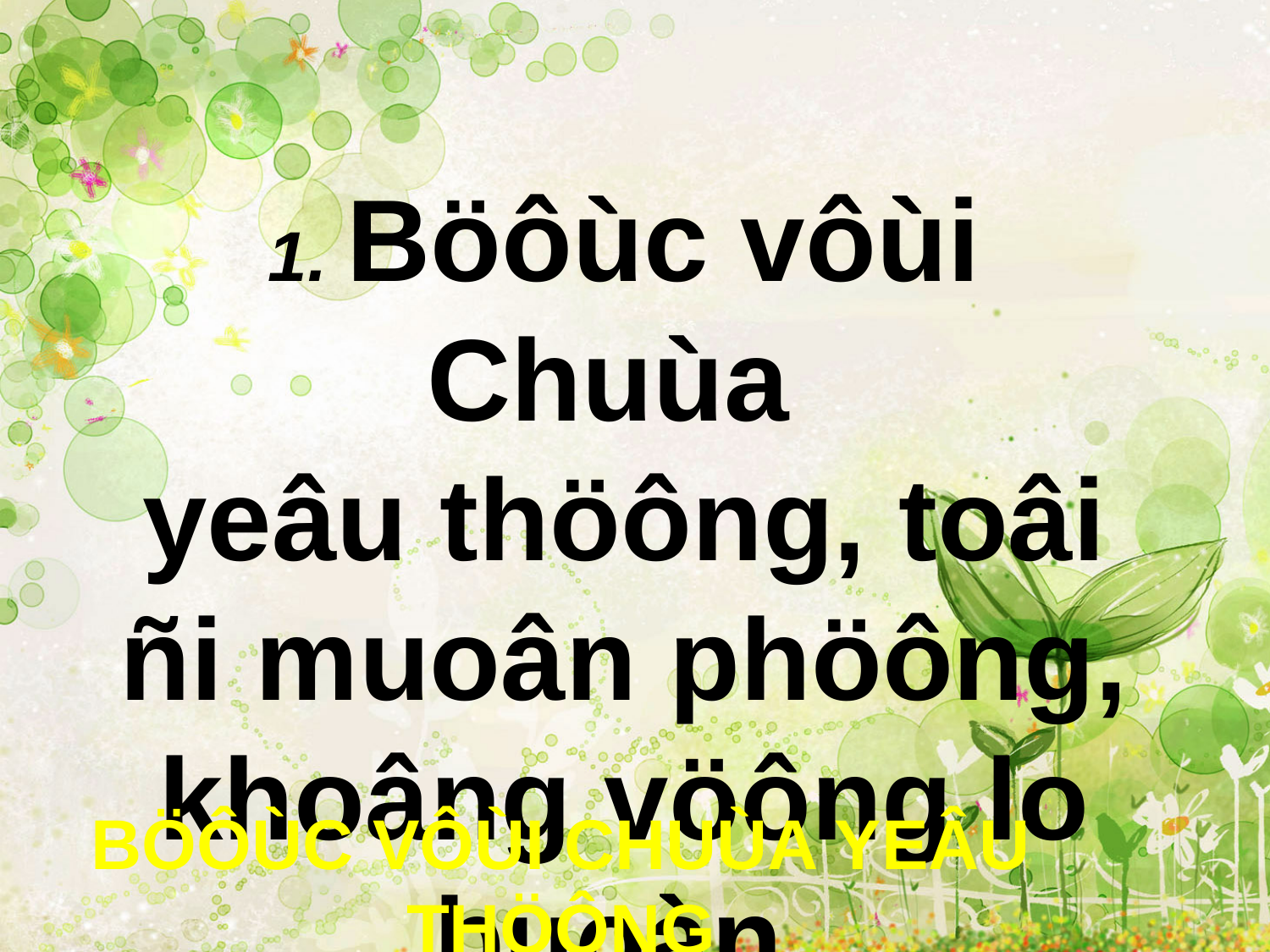

1. Böôùc vôùi Chuùa
yeâu thöông, toâi ñi muoân phöông, khoâng vöông lo buoàn.
BÖÔÙC VÔÙI CHUÙA YEÂU THÖÔNG